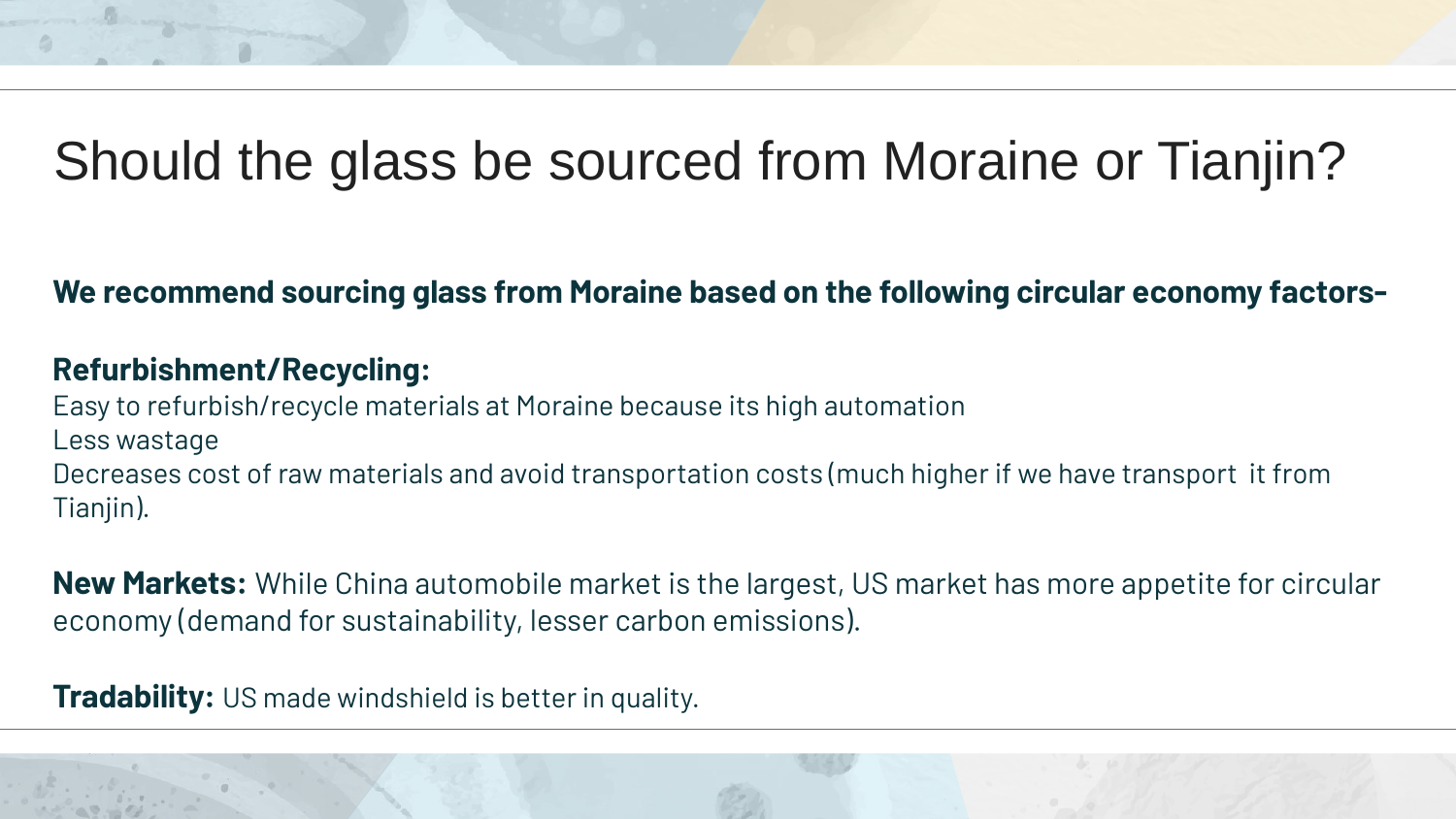

# Should the glass be sourced from Moraine or Tianjin?

We recommend sourcing glass from Moraine based on the following circular economy factors-

Refurbishment/Recycling:
Easy to refurbish/recycle materials at Moraine because its high automation
Less wastage
Decreases cost of raw materials and avoid transportation costs (much higher if we have transport  it from Tianjin).

New Markets: While China automobile market is the largest, US market has more appetite for circular economy (demand for sustainability, lesser carbon emissions).

Tradability: US made windshield is better in quality.